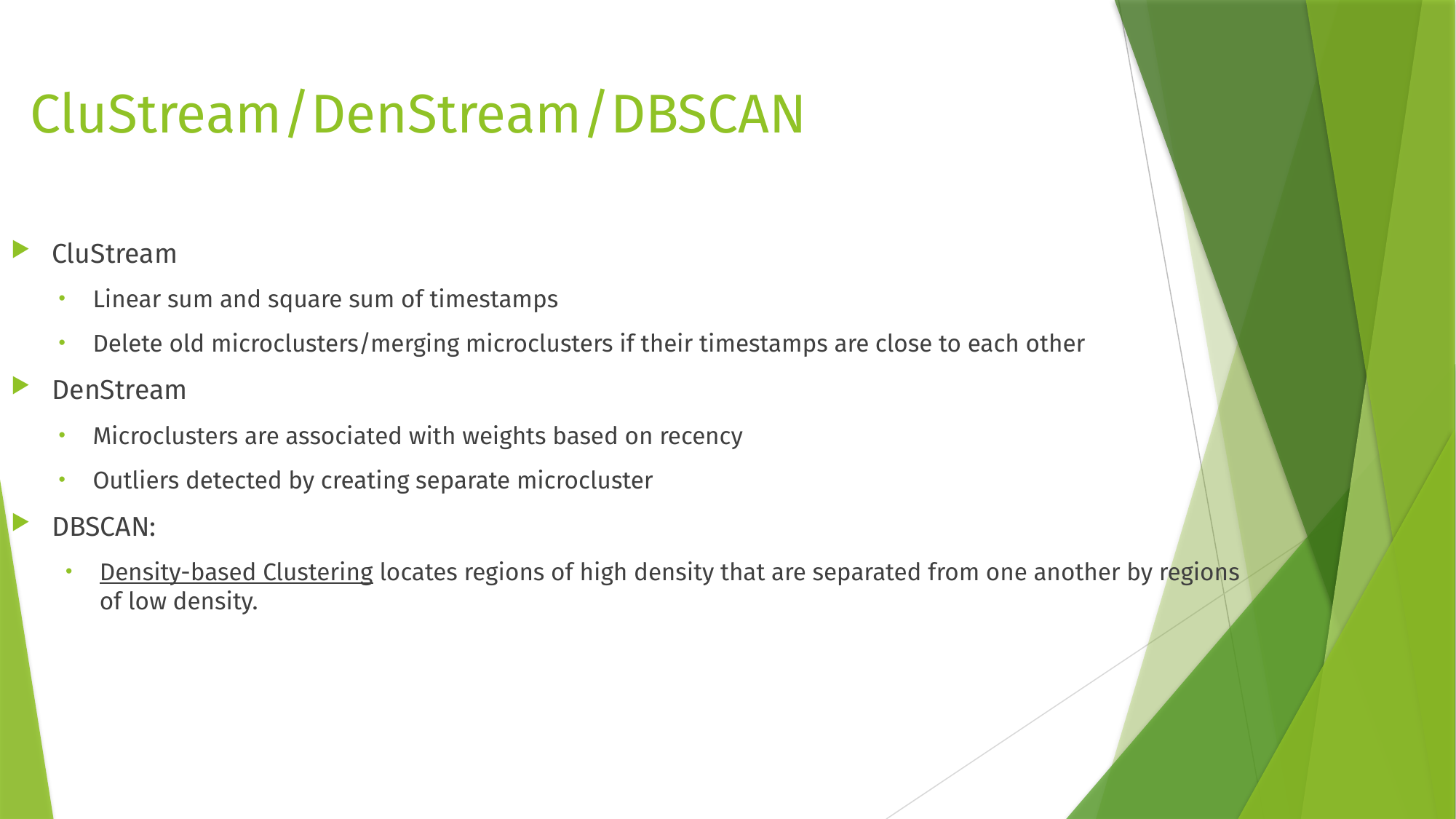

# CluStream/DenStream/DBSCAN

CluStream
Linear sum and square sum of timestamps
Delete old microclusters/merging microclusters if their timestamps are close to each other
DenStream
Microclusters are associated with weights based on recency
Outliers detected by creating separate microcluster
DBSCAN:
Density-based Clustering locates regions of high density that are separated from one another by regions of low density.